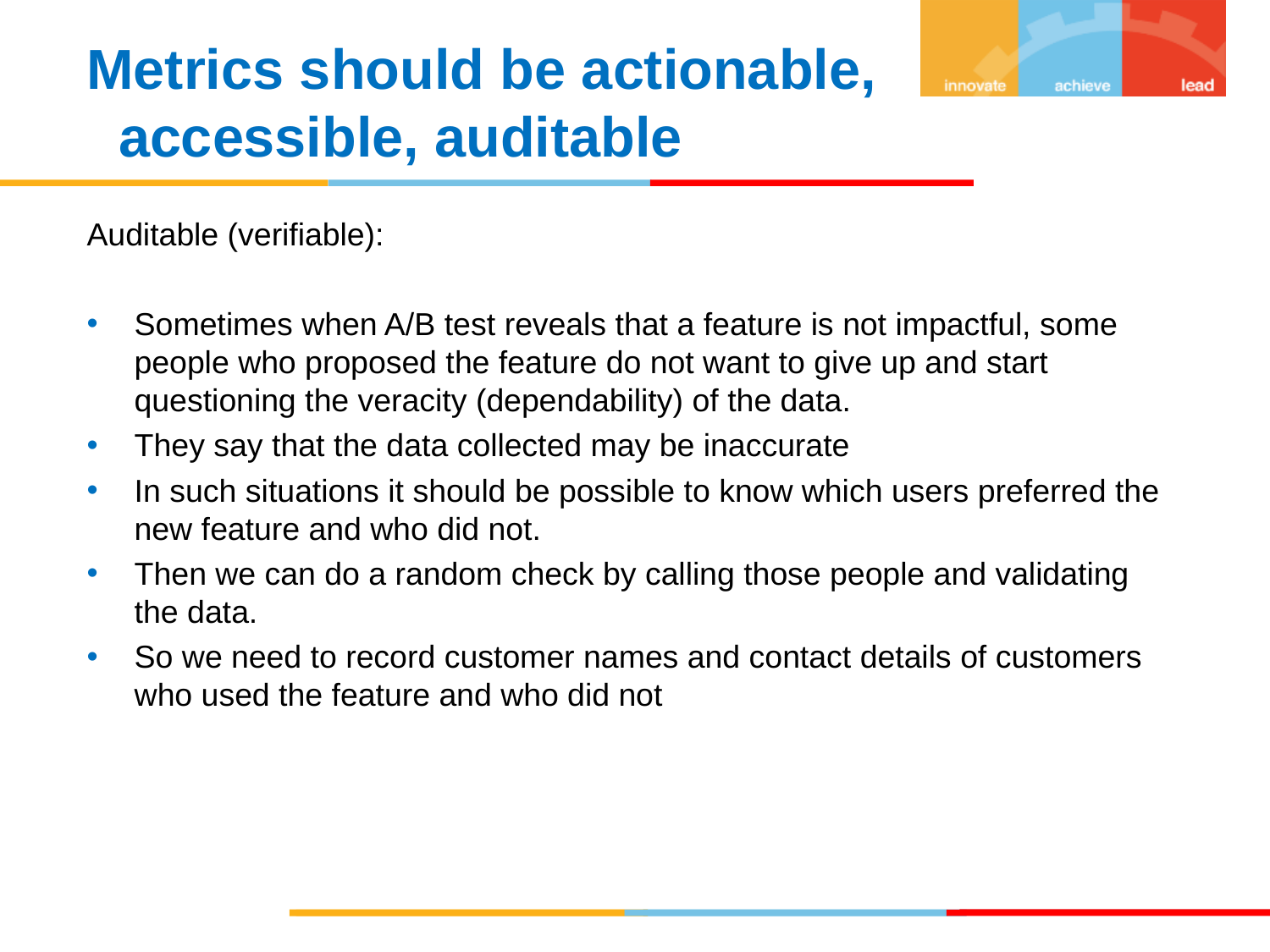

Metrics should be actionable, accessible, auditable
Auditable (verifiable):

Sometimes when A/B test reveals that a feature is not impactful, some people who proposed the feature do not want to give up and start questioning the veracity (dependability) of the data.
They say that the data collected may be inaccurate
In such situations it should be possible to know which users preferred the new feature and who did not.
Then we can do a random check by calling those people and validating the data.
So we need to record customer names and contact details of customers who used the feature and who did not